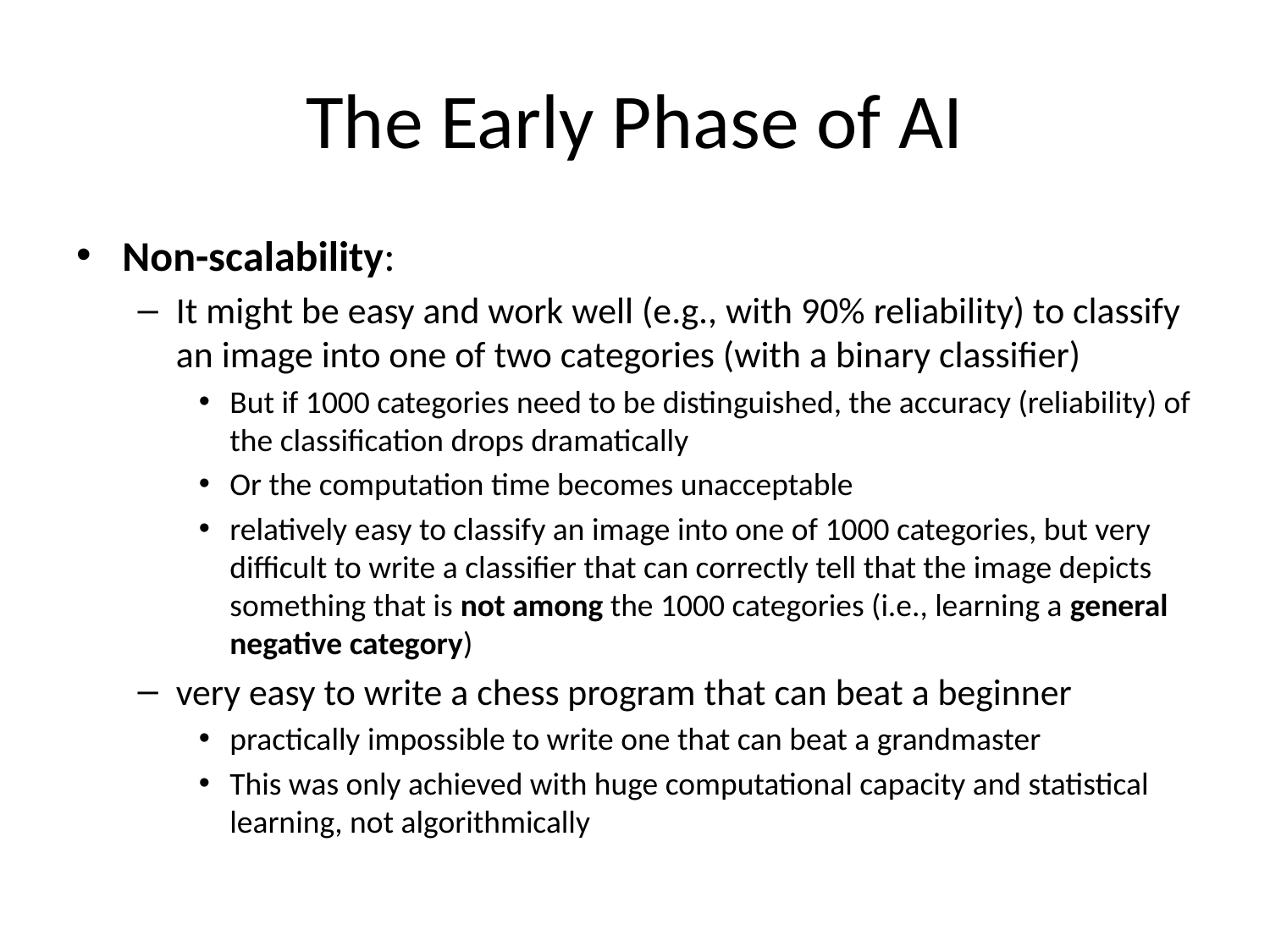

# The Early Phase of AI
Non-scalability:
It might be easy and work well (e.g., with 90% reliability) to classify an image into one of two categories (with a binary classifier)
But if 1000 categories need to be distinguished, the accuracy (reliability) of the classification drops dramatically
Or the computation time becomes unacceptable
relatively easy to classify an image into one of 1000 categories, but very difficult to write a classifier that can correctly tell that the image depicts something that is not among the 1000 categories (i.e., learning a general negative category)
very easy to write a chess program that can beat a beginner
practically impossible to write one that can beat a grandmaster
This was only achieved with huge computational capacity and statistical learning, not algorithmically